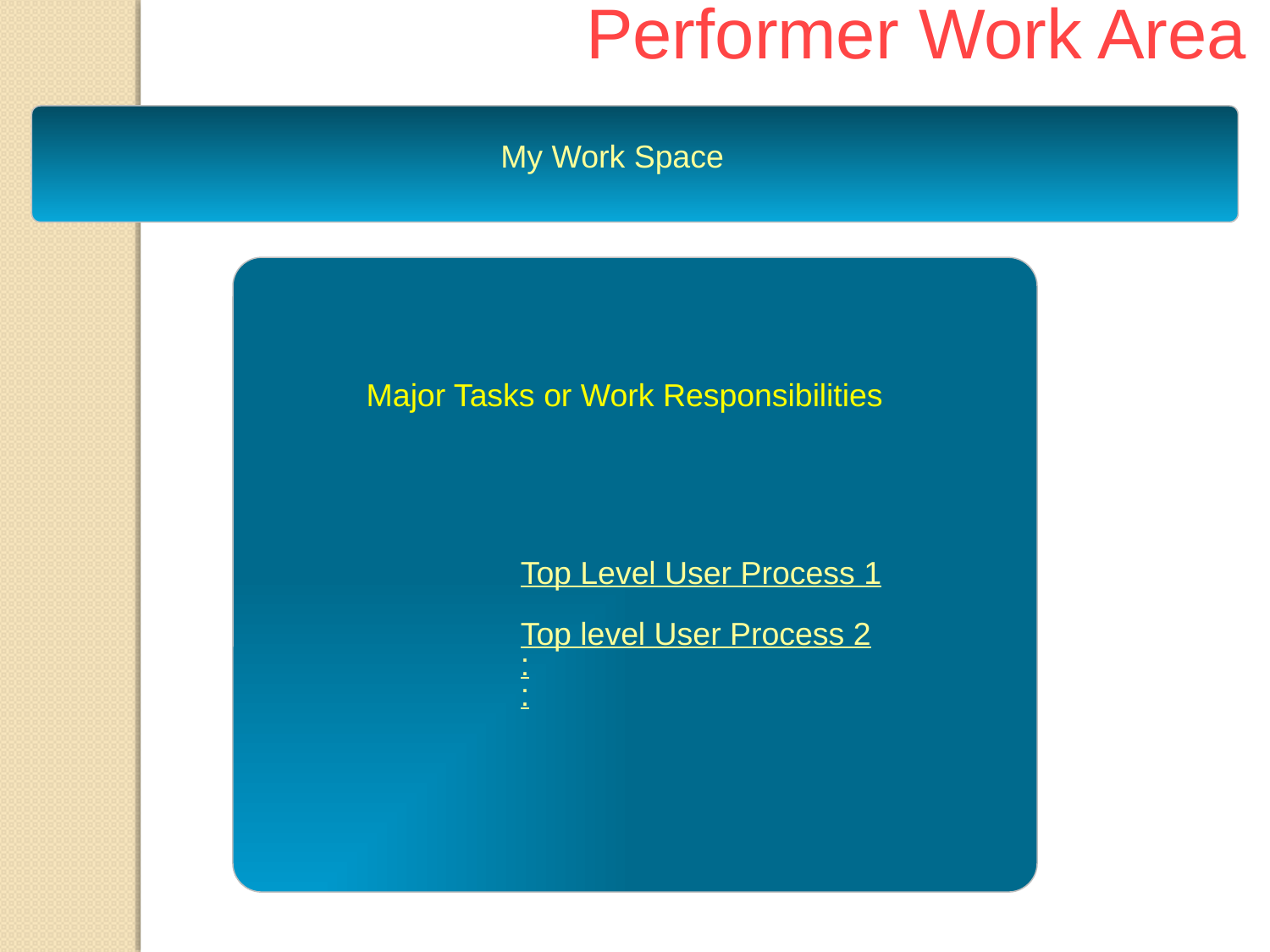

Performer Work Area

My Work Space

Major Tasks or Work Responsibilities
Top Level User Process 1

Top level User Process 2
:
: